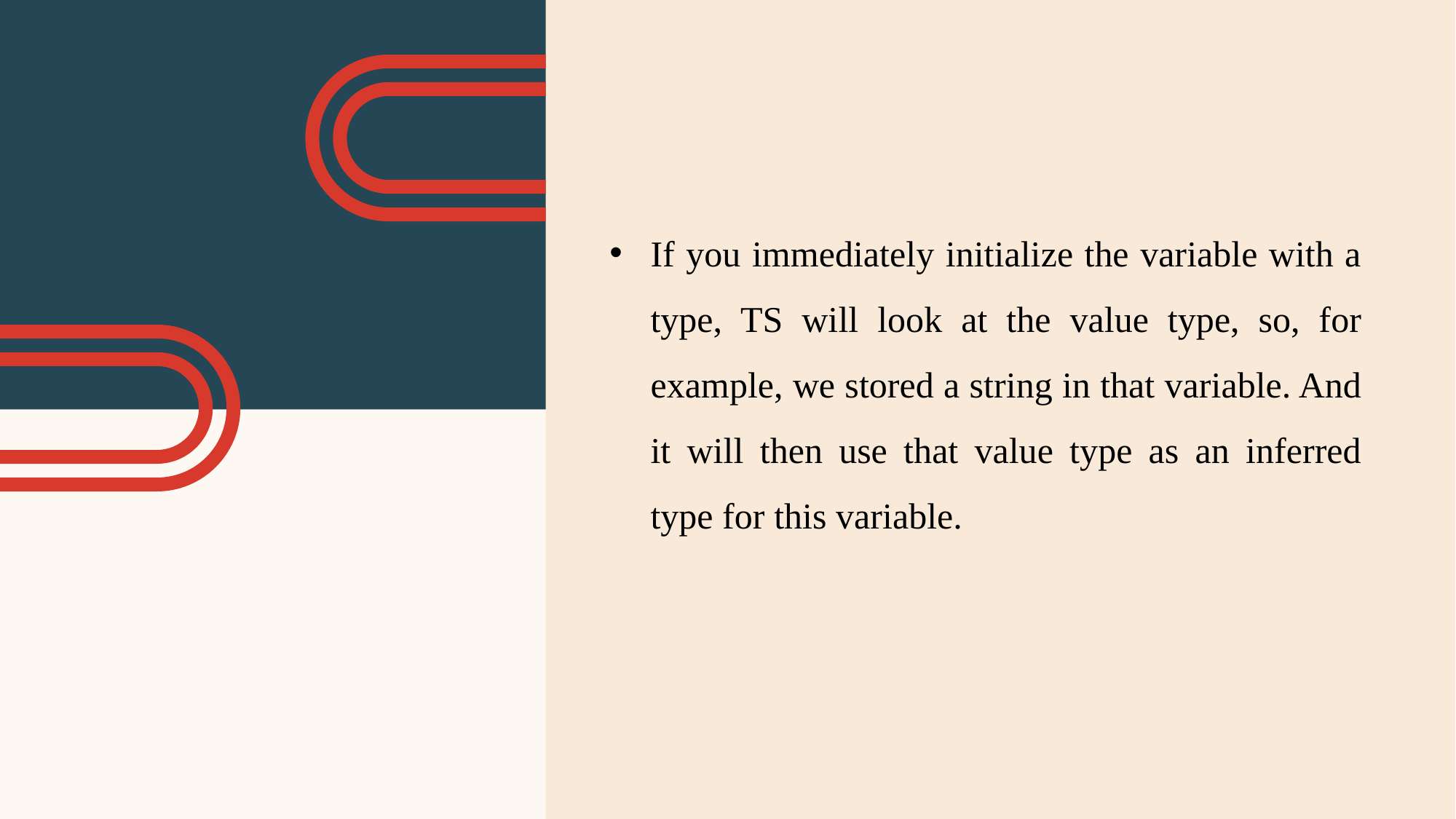

If you immediately initialize the variable with a type, TS will look at the value type, so, for example, we stored a string in that variable. And it will then use that value type as an inferred type for this variable.